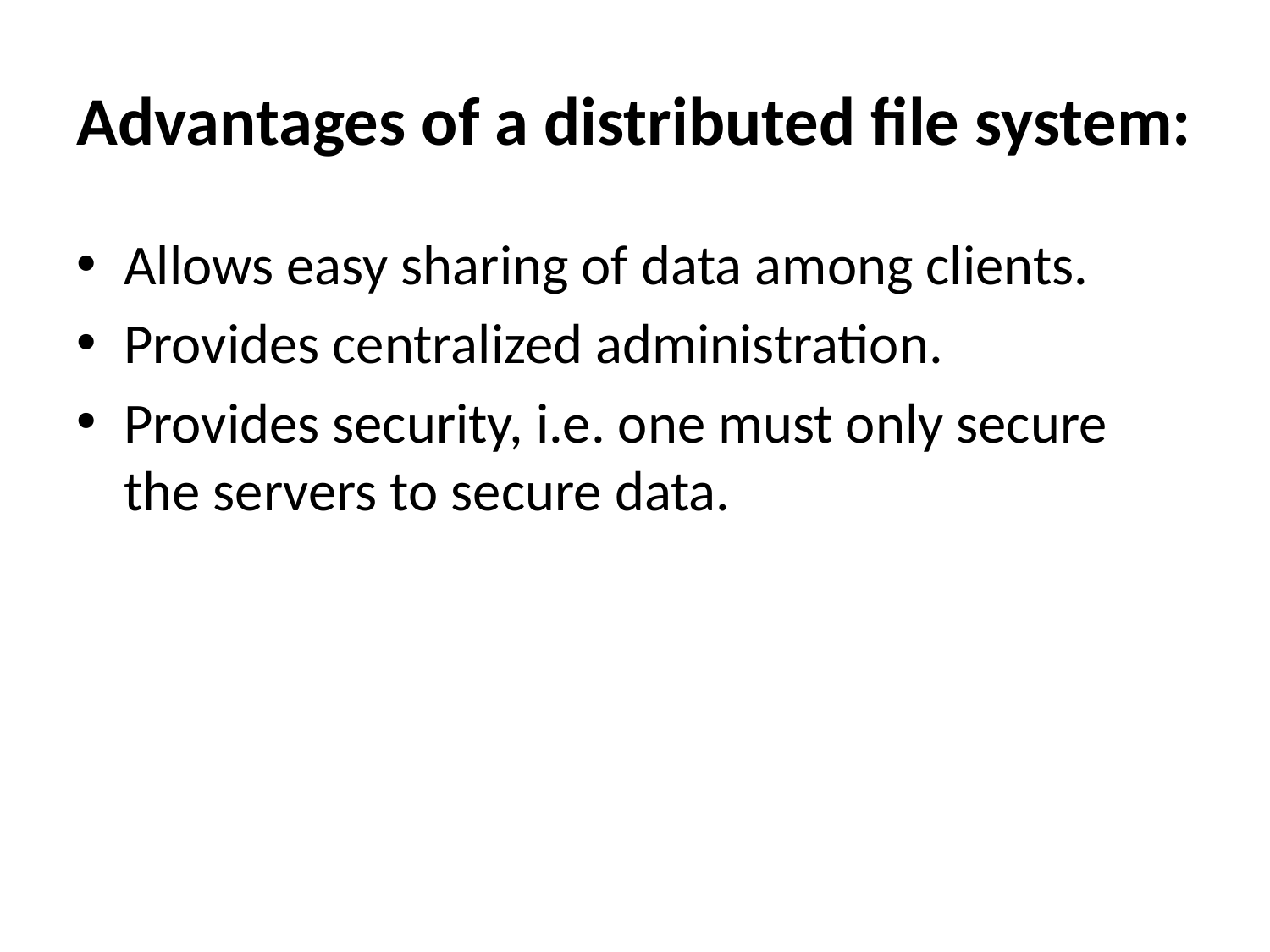

# Advantages of a distributed file system:
Allows easy sharing of data among clients.
Provides centralized administration.
Provides security, i.e. one must only secure the servers to secure data.